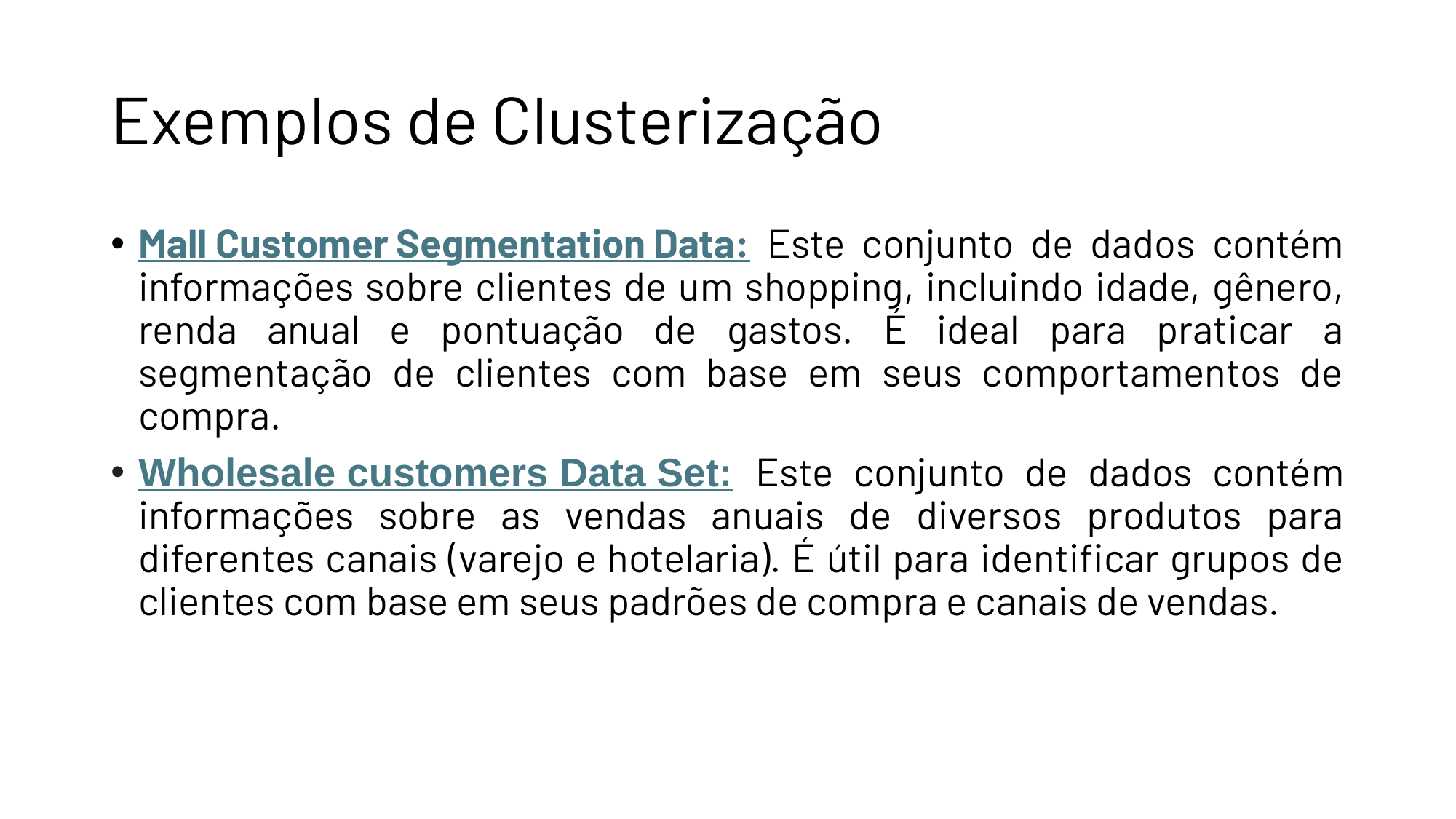

# Exemplos de Clusterização
Mall Customer Segmentation Data: Este conjunto de dados contém informações sobre clientes de um shopping, incluindo idade, gênero, renda anual e pontuação de gastos. É ideal para praticar a segmentação de clientes com base em seus comportamentos de compra.
Wholesale customers Data Set: Este conjunto de dados contém informações sobre as vendas anuais de diversos produtos para diferentes canais (varejo e hotelaria). É útil para identificar grupos de clientes com base em seus padrões de compra e canais de vendas.